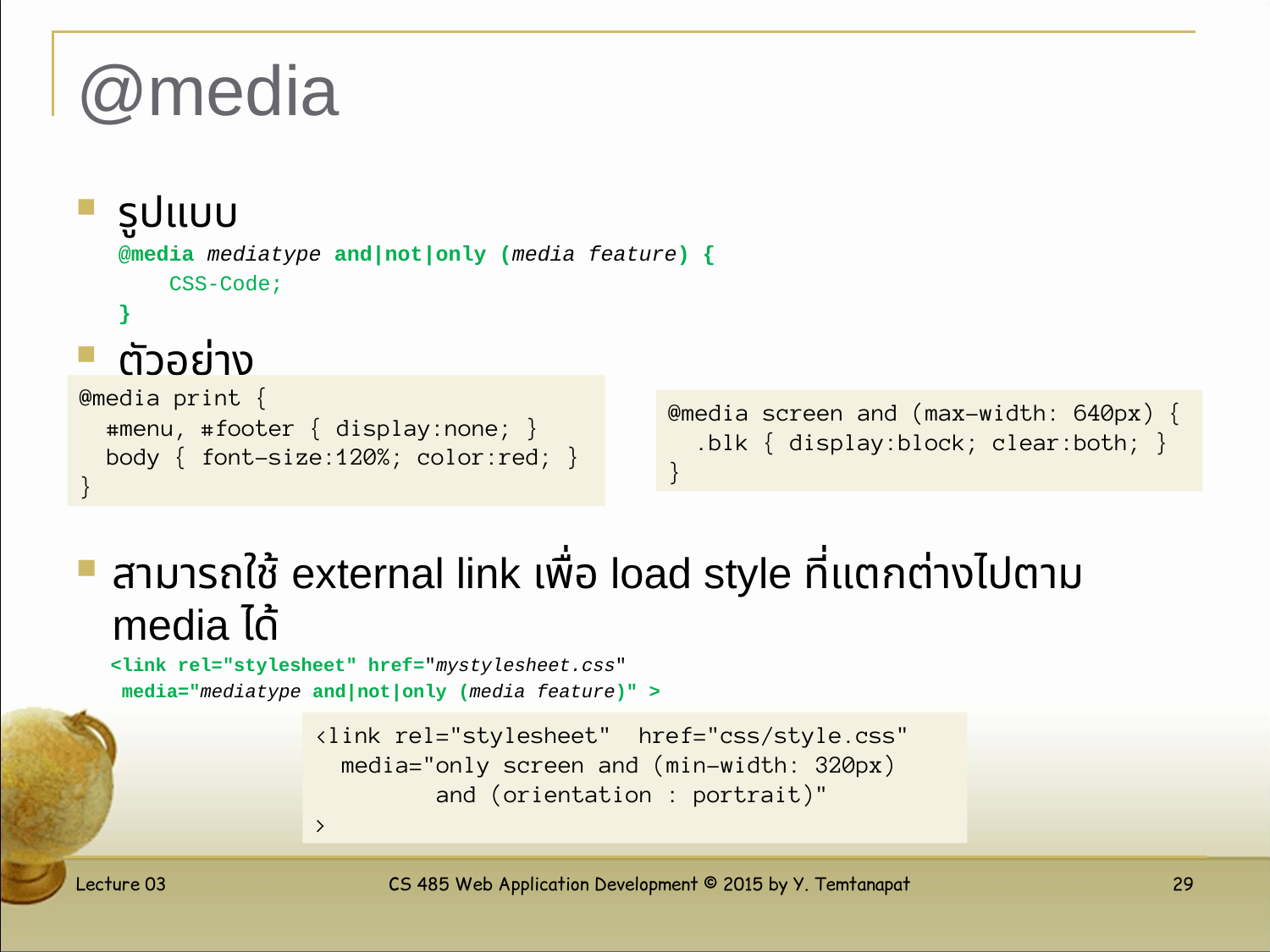

# @media
รูปแบบ
@media mediatype and|not|only (media feature) {
    CSS-Code;
}
ตัวอย่าง
@media print {
  #menu, #footer { display:none; }
  body { font-size:120%; color:red; }
}
@media screen and (max-width: 640px) {
  .blk { display:block; clear:both; }
}
สามารถใช้ external link เพื่อ load style ที่แตกต่างไปตาม media ได้
<link rel="stylesheet" href="mystylesheet.css"
 media="mediatype and|not|only (media feature)" >
<link rel="stylesheet"  href="css/style.css"
  media="only screen and (min-width: 320px)
         and (orientation : portrait)"
>
Lecture 03
CS 485 Web Application Development © 2015 by Y. Temtanapat
 29